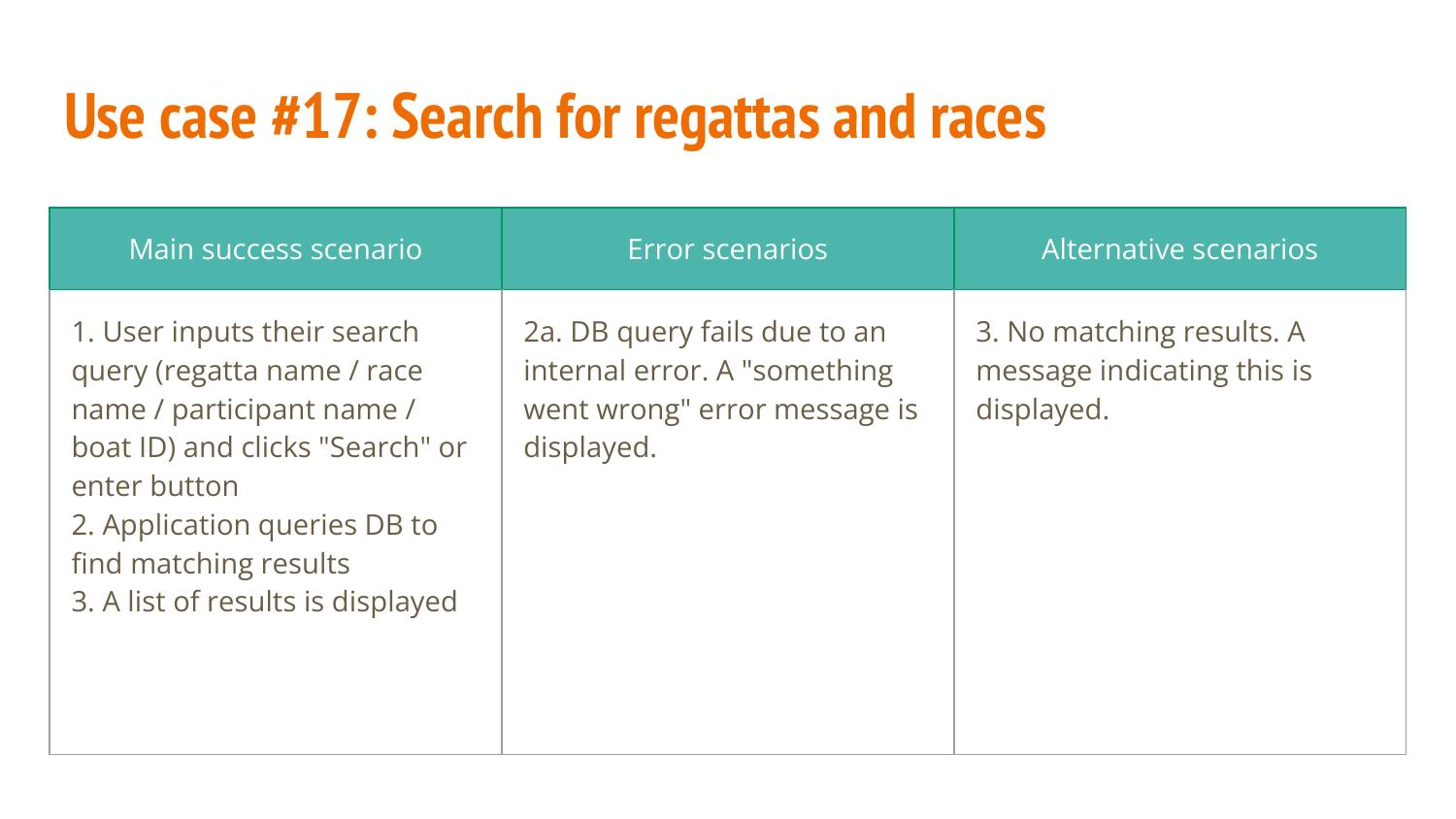

# Use case #17: Search for regattas and races
| Main success scenario | Error scenarios | Alternative scenarios |
| --- | --- | --- |
| 1. User inputs their search query (regatta name / race name / participant name / boat ID) and clicks "Search" or enter button 2. Application queries DB to find matching results 3. A list of results is displayed | 2a. DB query fails due to an internal error. A "something went wrong" error message is displayed. | 3. No matching results. A message indicating this is displayed. |